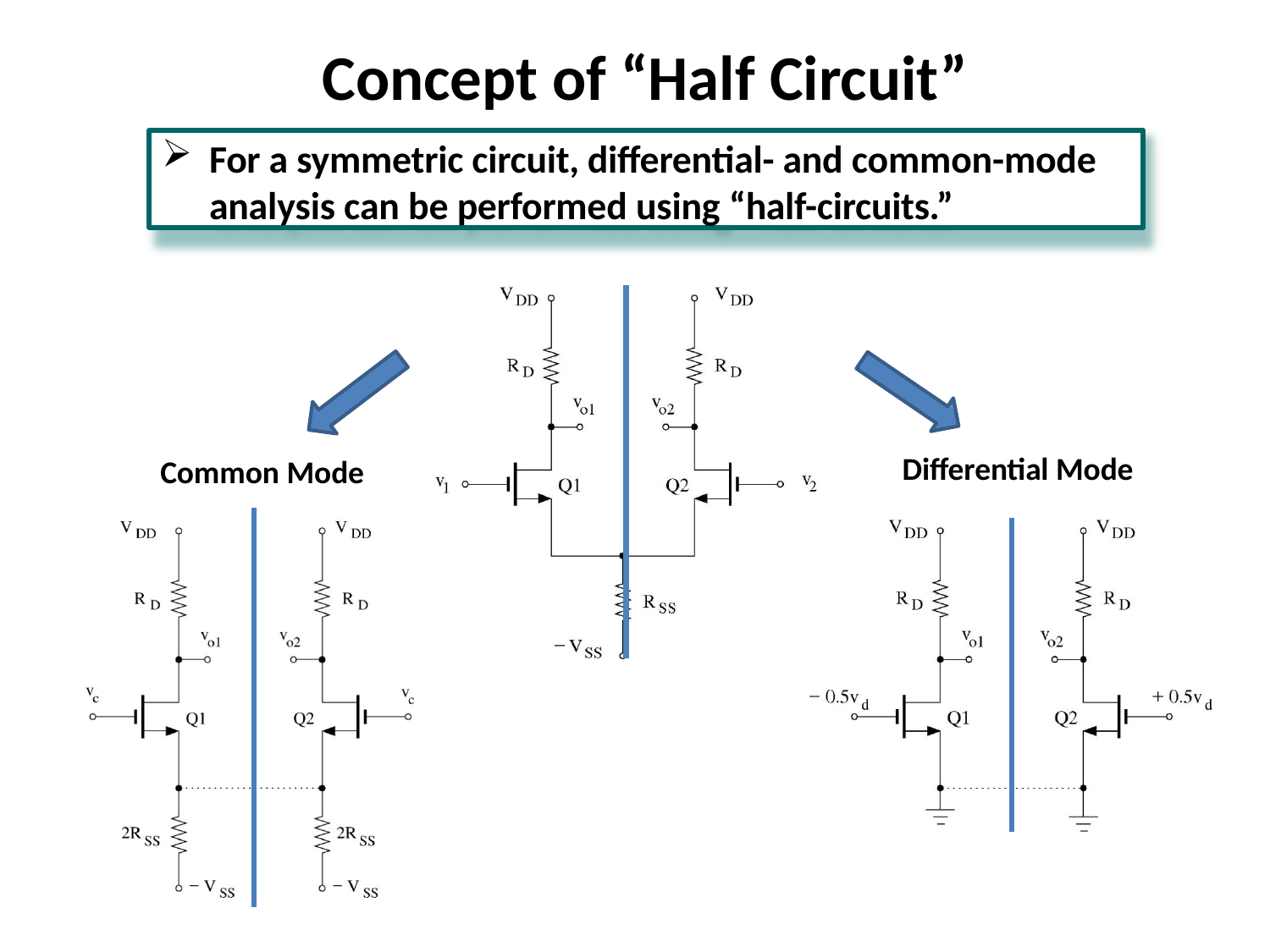

# Concept of “Half Circuit”

For a symmetric circuit, differential- and common-mode  analysis can be performed using “half-circuits.”

Differential Mode
Common Mode